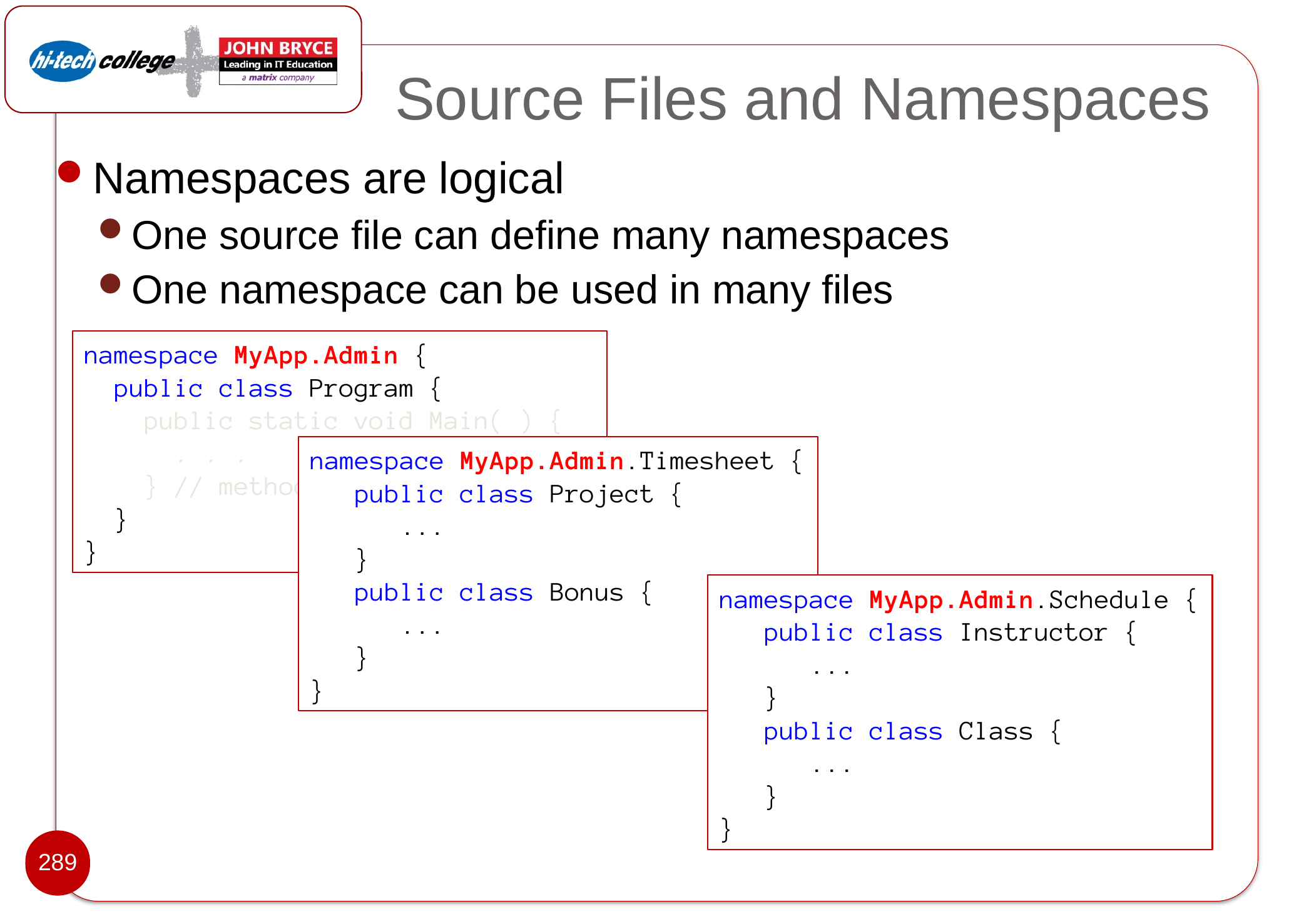

# Source Files and Namespaces
Namespaces are logical
One source file can define many namespaces
One namespace can be used in many files
namespace MyApp.Admin {
  public class Program {
    public static void Main( ) {
      . . .
    } // method Main
  }
}
namespace MyApp.Admin.Timesheet {
  	public class Project {
		...
	}
	public class Bonus {
		...
	}
}
namespace MyApp.Admin.Schedule {
  	public class Instructor {
		...
	}
	public class Class {
		...
	}
}
289